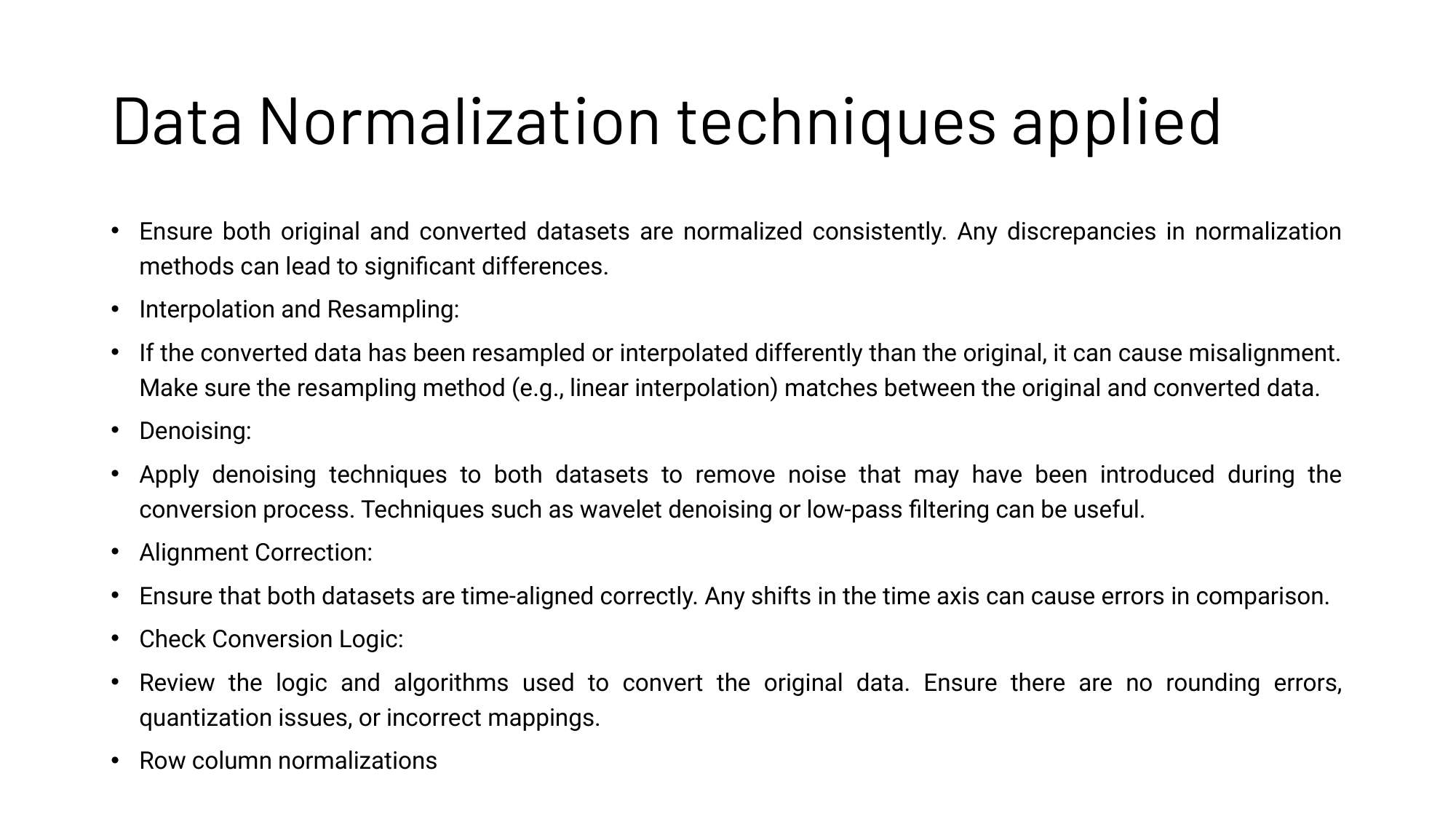

# Data Normalization techniques applied

Ensure both original and converted datasets are normalized consistently. Any discrepancies in normalization methods can lead to significant differences.
Interpolation and Resampling:
If the converted data has been resampled or interpolated differently than the original, it can cause misalignment. Make sure the resampling method (e.g., linear interpolation) matches between the original and converted data.
Denoising:
Apply denoising techniques to both datasets to remove noise that may have been introduced during the conversion process. Techniques such as wavelet denoising or low-pass filtering can be useful.
Alignment Correction:
Ensure that both datasets are time-aligned correctly. Any shifts in the time axis can cause errors in comparison.
Check Conversion Logic:
Review the logic and algorithms used to convert the original data. Ensure there are no rounding errors, quantization issues, or incorrect mappings.
Row column normalizations